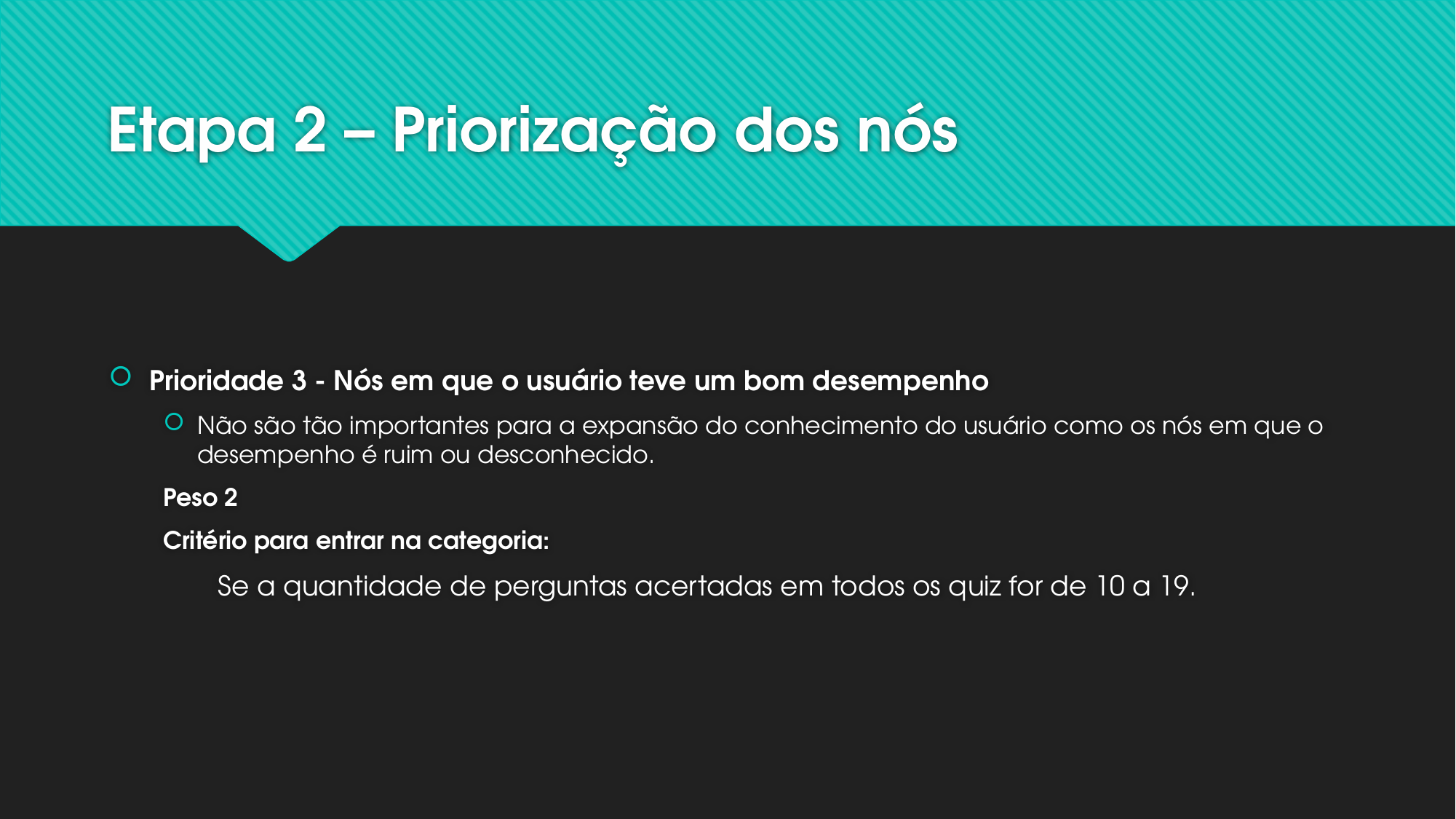

# Etapa 2 – Priorização dos nós
Prioridade 3 - Nós em que o usuário teve um bom desempenho
Não são tão importantes para a expansão do conhecimento do usuário como os nós em que o desempenho é ruim ou desconhecido.
Peso 2
Critério para entrar na categoria:
	Se a quantidade de perguntas acertadas em todos os quiz for de 10 a 19.